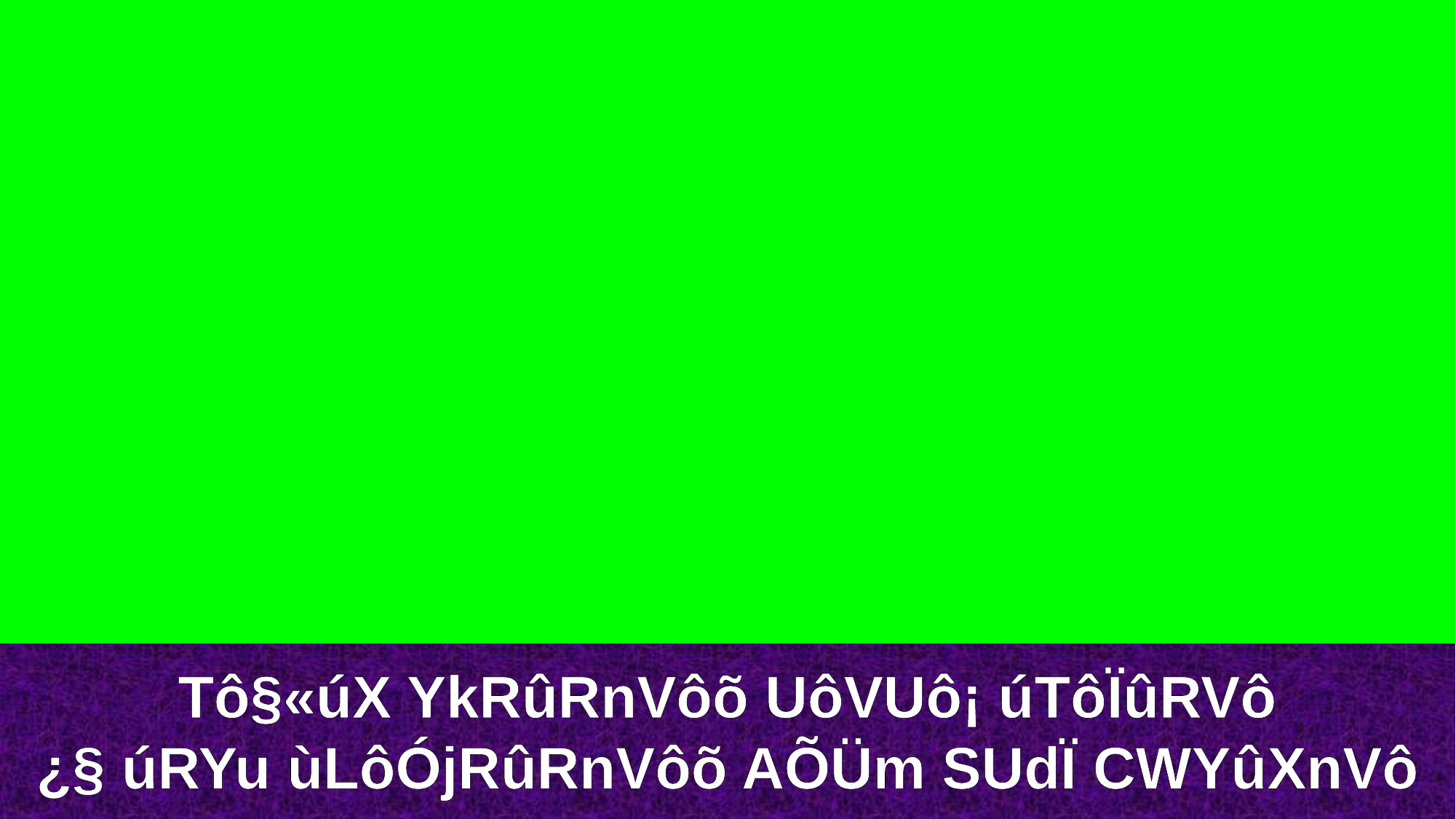

Tô§«úX YkRûRnVôõ UôVUô¡ úTôÏûRVô
¿§ úRYu ùLôÓjRûRnVôõ AÕÜm SUdÏ CWYûXnVô